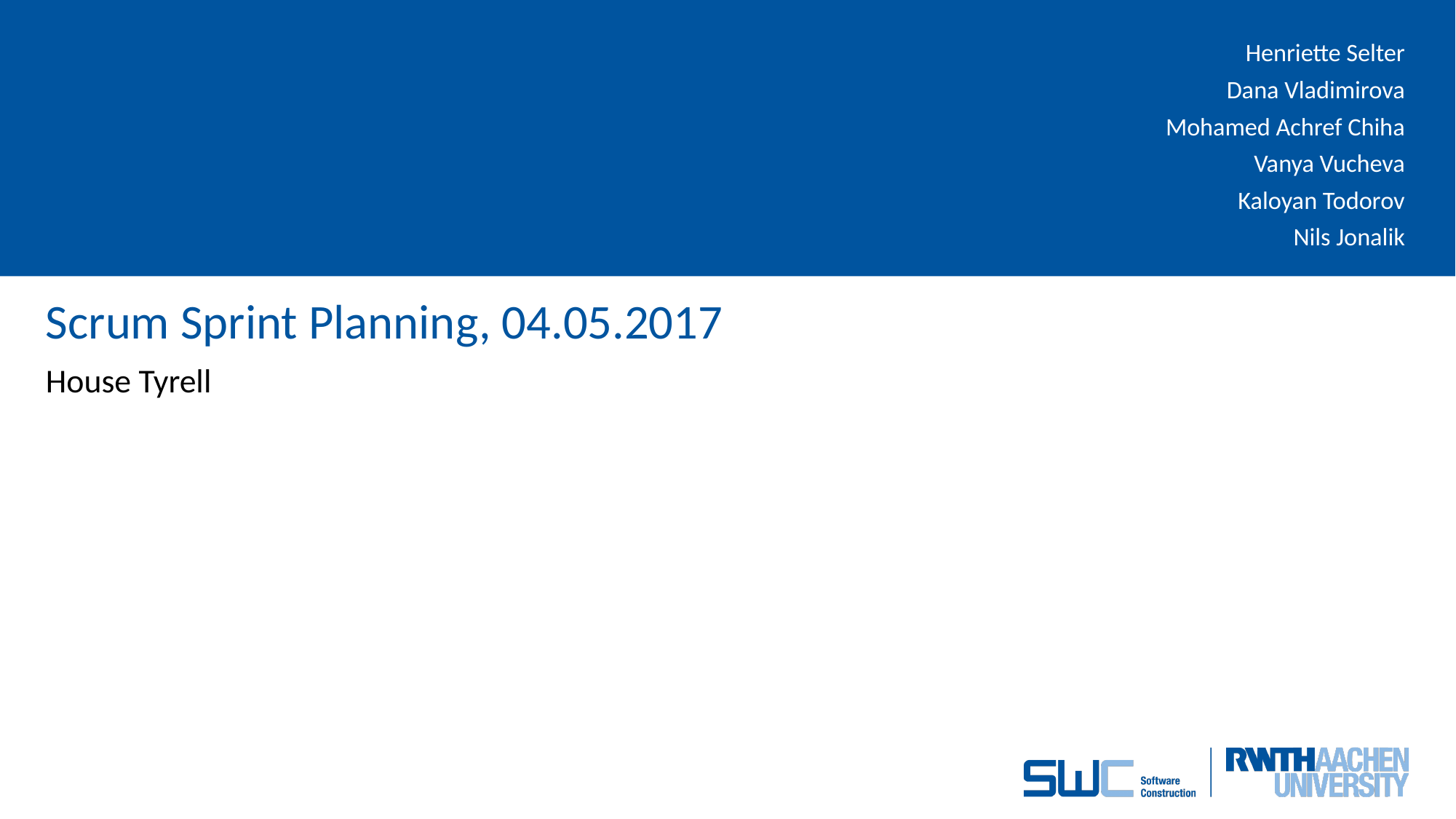

Henriette Selter
 Dana Vladimirova
Mohamed Achref Chiha
Vanya Vucheva
 Kaloyan Todorov
Nils Jonalik
# Scrum Sprint Planning, 04.05.2017
House Tyrell